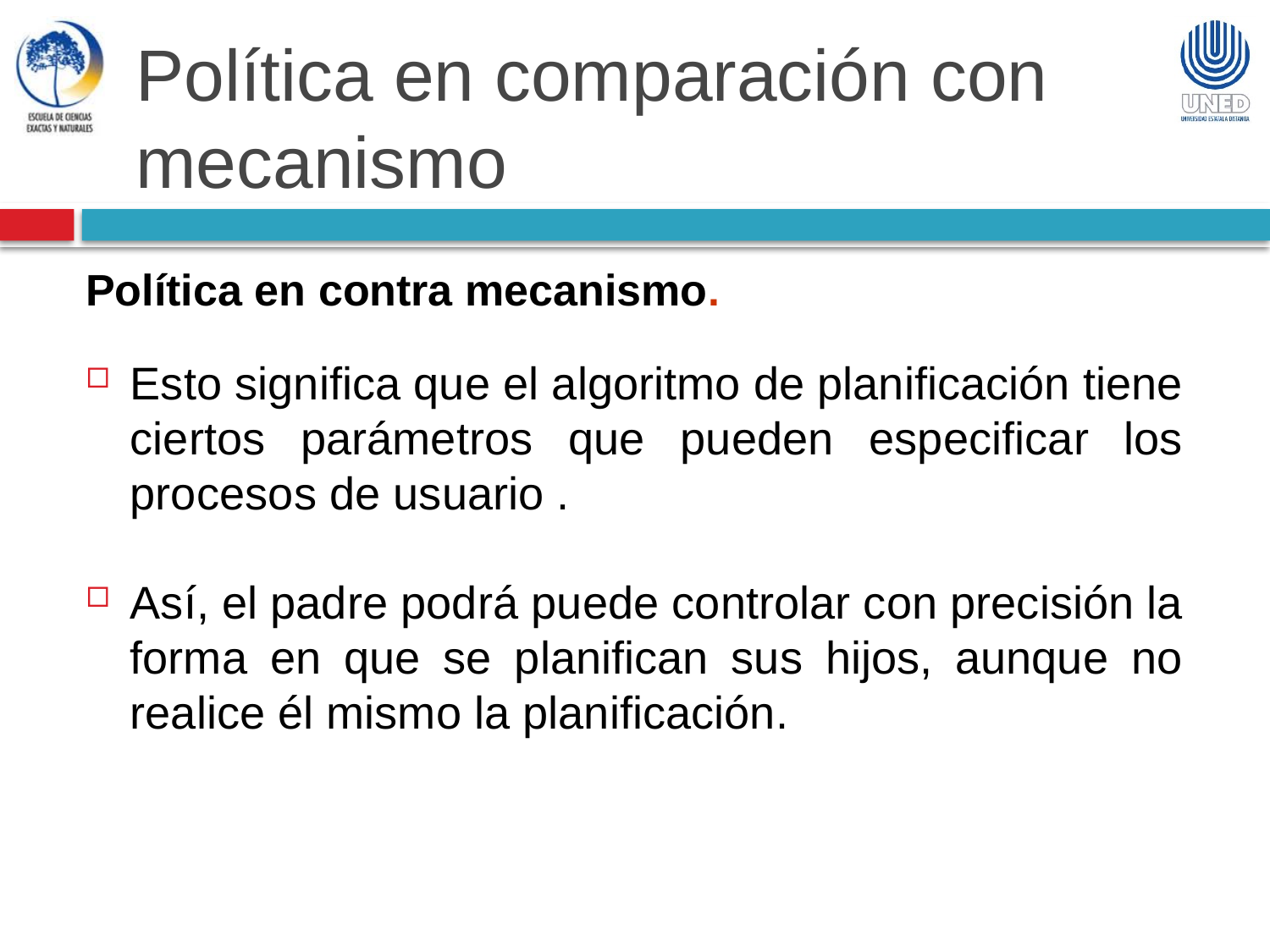

Política en comparación con mecanismo
Política en contra mecanismo.

Esto significa que el algoritmo de planificación tiene ciertos parámetros que pueden especificar los procesos de usuario .

Así, el padre podrá puede controlar con precisión la forma en que se planifican sus hijos, aunque no realice él mismo la planificación.